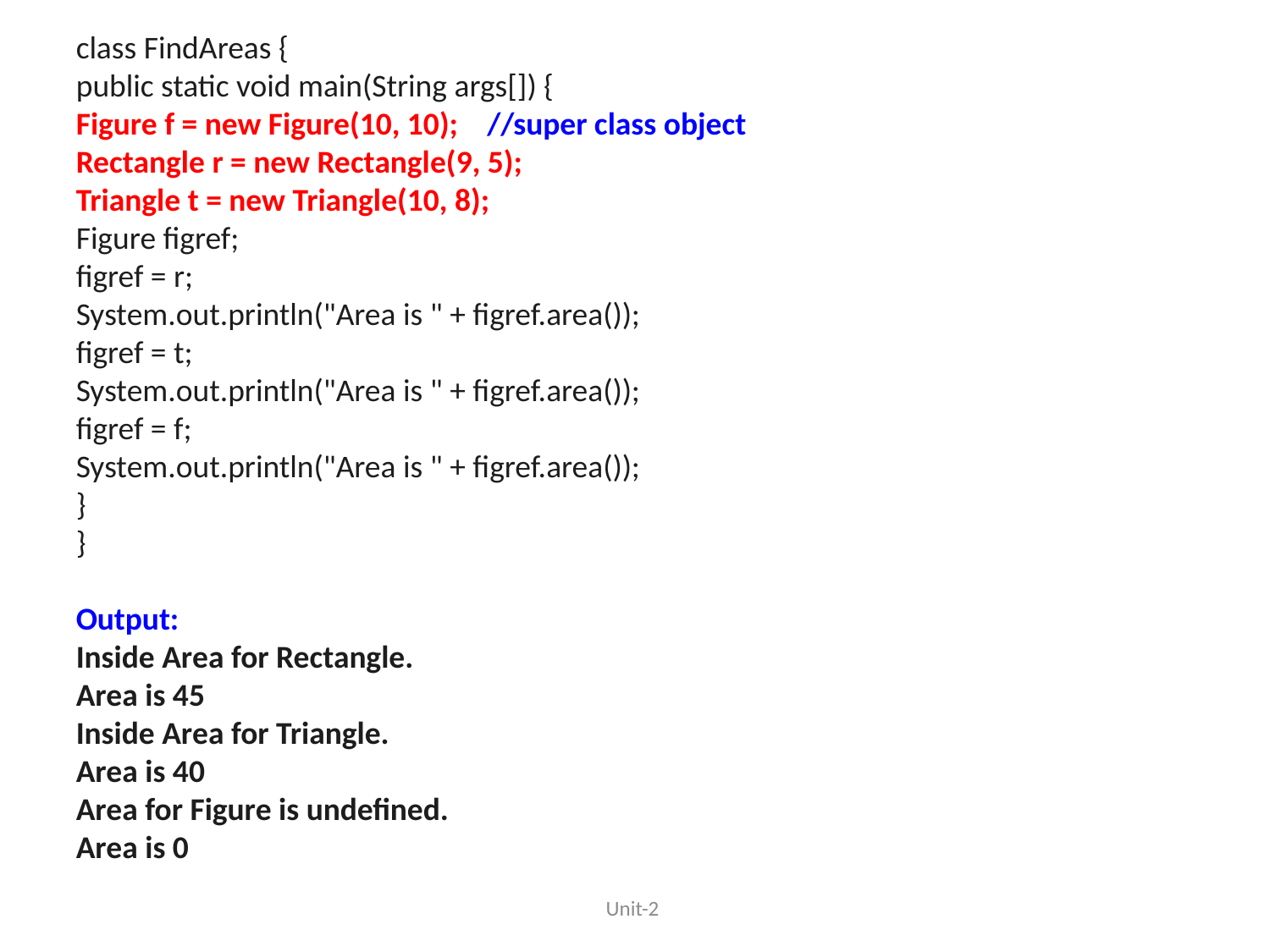

class FindAreas {
public static void main(String args[]) {
Figure f = new Figure(10, 10);    //super class object
Rectangle r = new Rectangle(9, 5);
Triangle t = new Triangle(10, 8);
Figure figref;
figref = r;
System.out.println("Area is " + figref.area());
figref = t;
System.out.println("Area is " + figref.area());
figref = f;
System.out.println("Area is " + figref.area());
}
}

Output:
Inside Area for Rectangle.
Area is 45
Inside Area for Triangle.
Area is 40
Area for Figure is undefined.
Area is 0

Unit-2